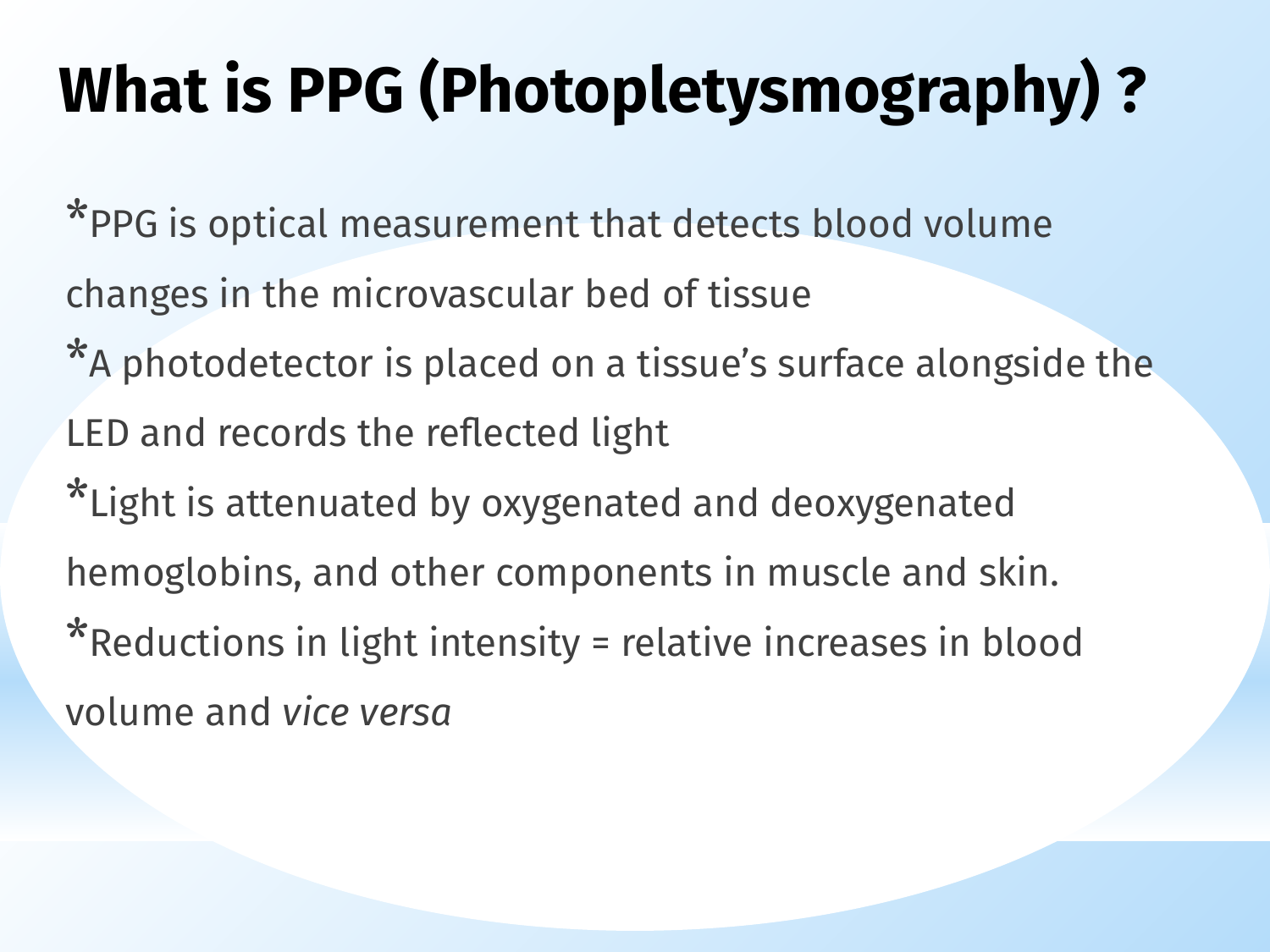

What is PPG (Photopletysmography) ?
PPG is optical measurement that detects blood volume changes in the microvascular bed of tissue
A photodetector is placed on a tissue’s surface alongside the LED and records the reflected light
Light is attenuated by oxygenated and deoxygenated hemoglobins, and other components in muscle and skin.
Reductions in light intensity = relative increases in blood volume and vice versa